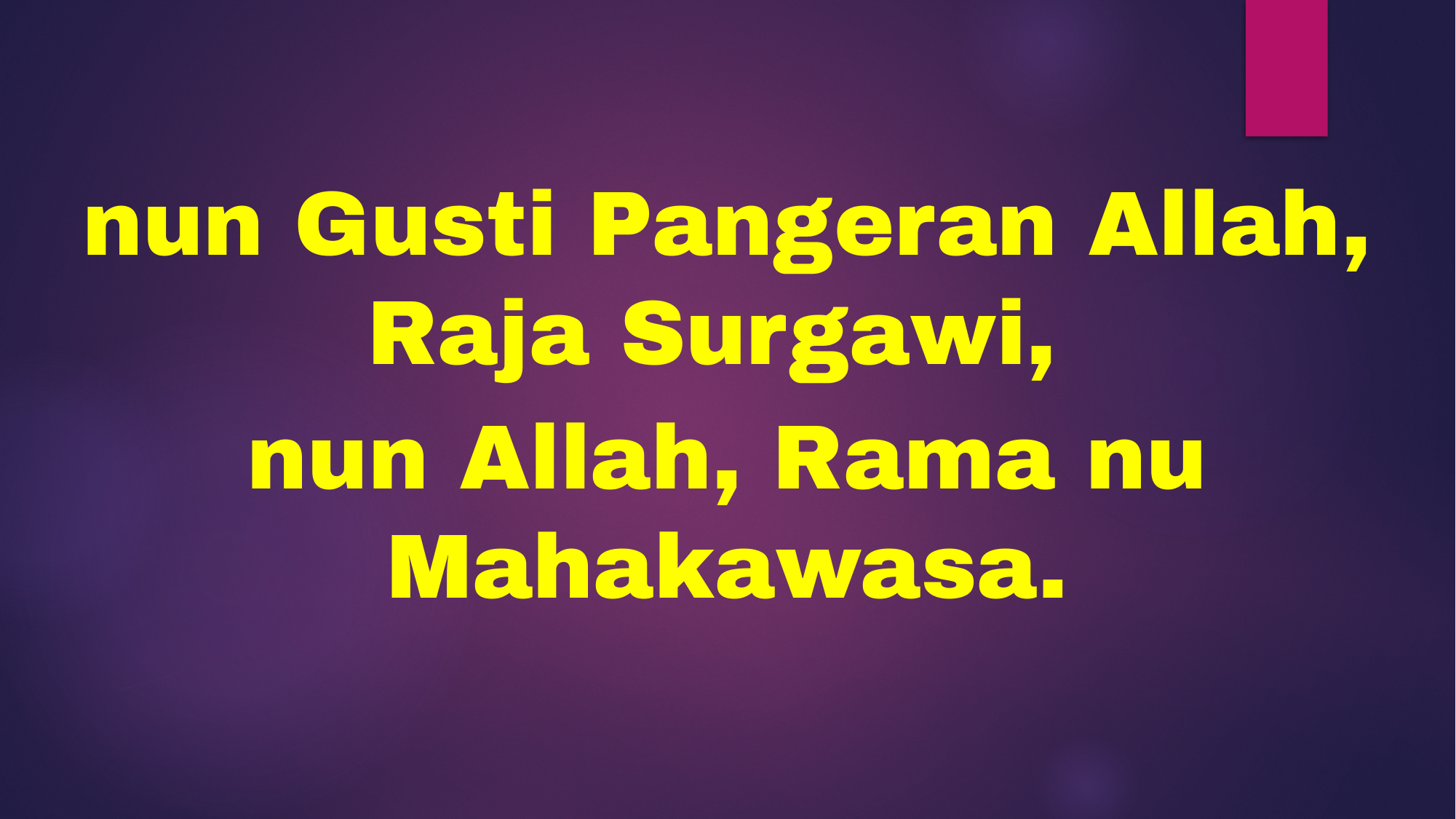

nun Gusti Pangeran Allah, Raja Surgawi,
nun Allah, Rama nu Mahakawasa.